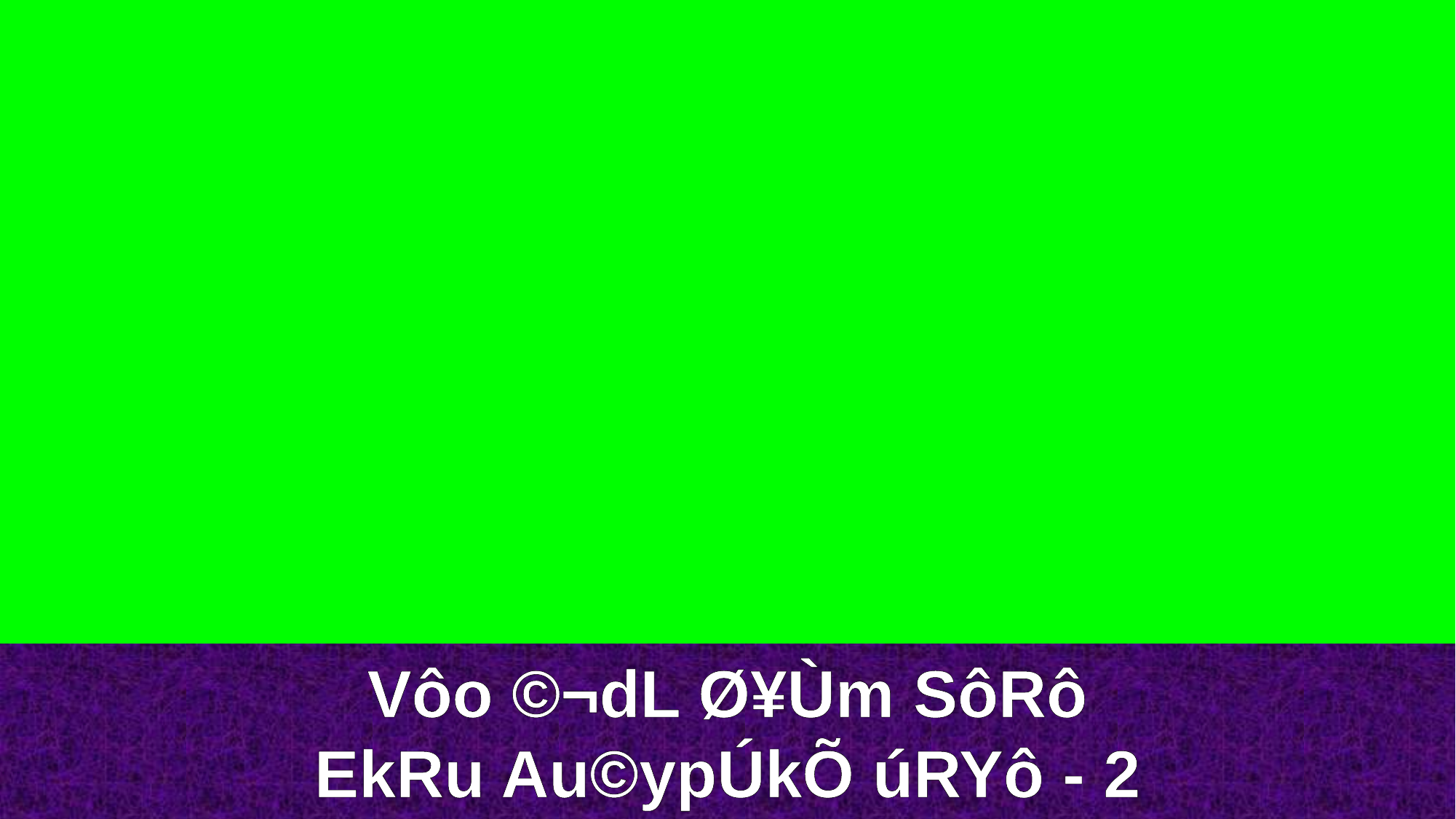

Vôo ©¬dL Ø¥Ùm SôRô
EkRu Au©ypÚkÕ úRYô - 2